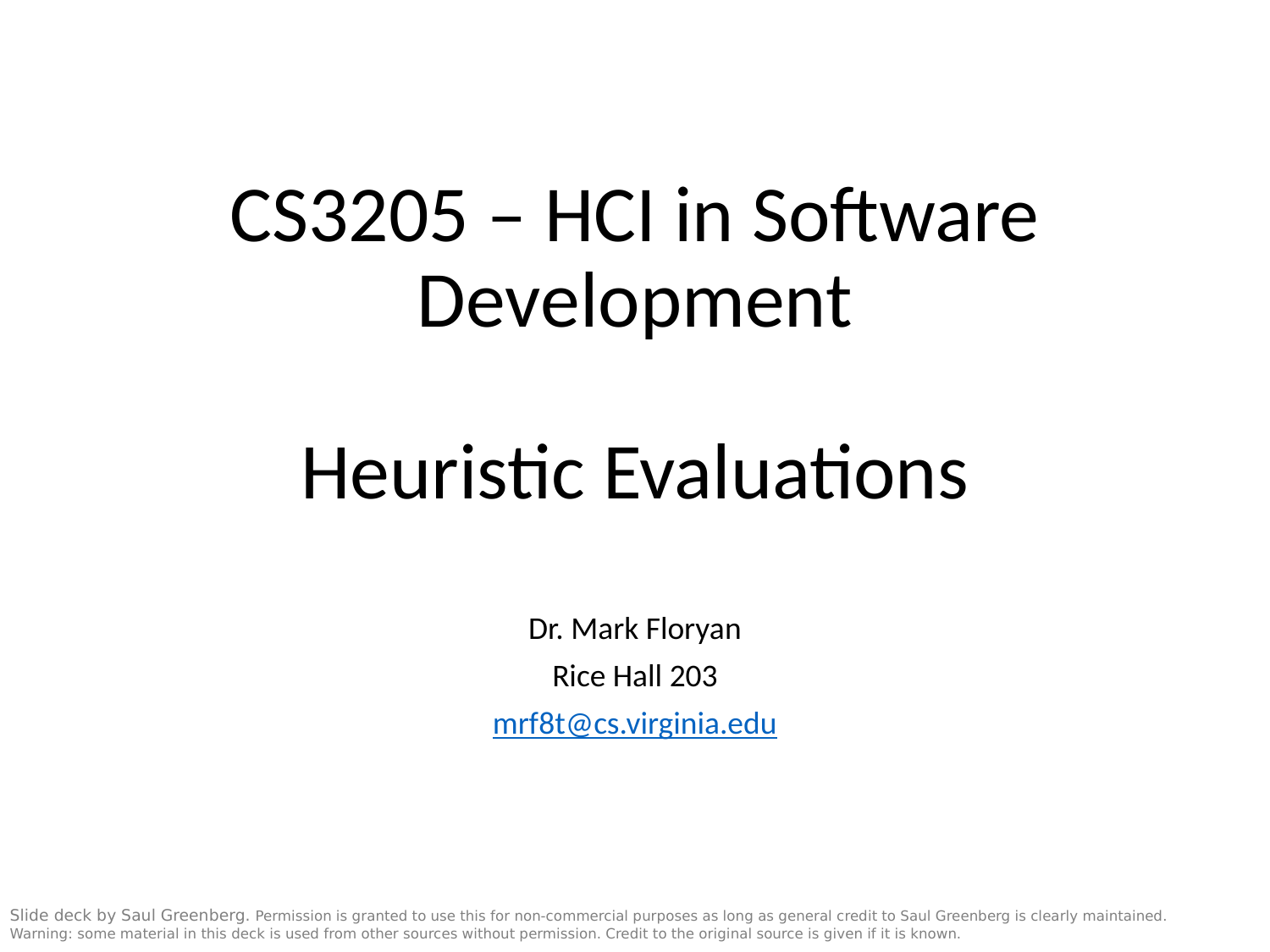

CS3205 – HCI in Software Development
Heuristic Evaluations
Dr. Mark Floryan
Rice Hall 203
mrf8t@cs.virginia.edu
Slide deck by Saul Greenberg. Permission is granted to use this for non-commercial purposes as long as general credit to Saul Greenberg is clearly maintained.
Warning: some material in this deck is used from other sources without permission. Credit to the original source is given if it is known.